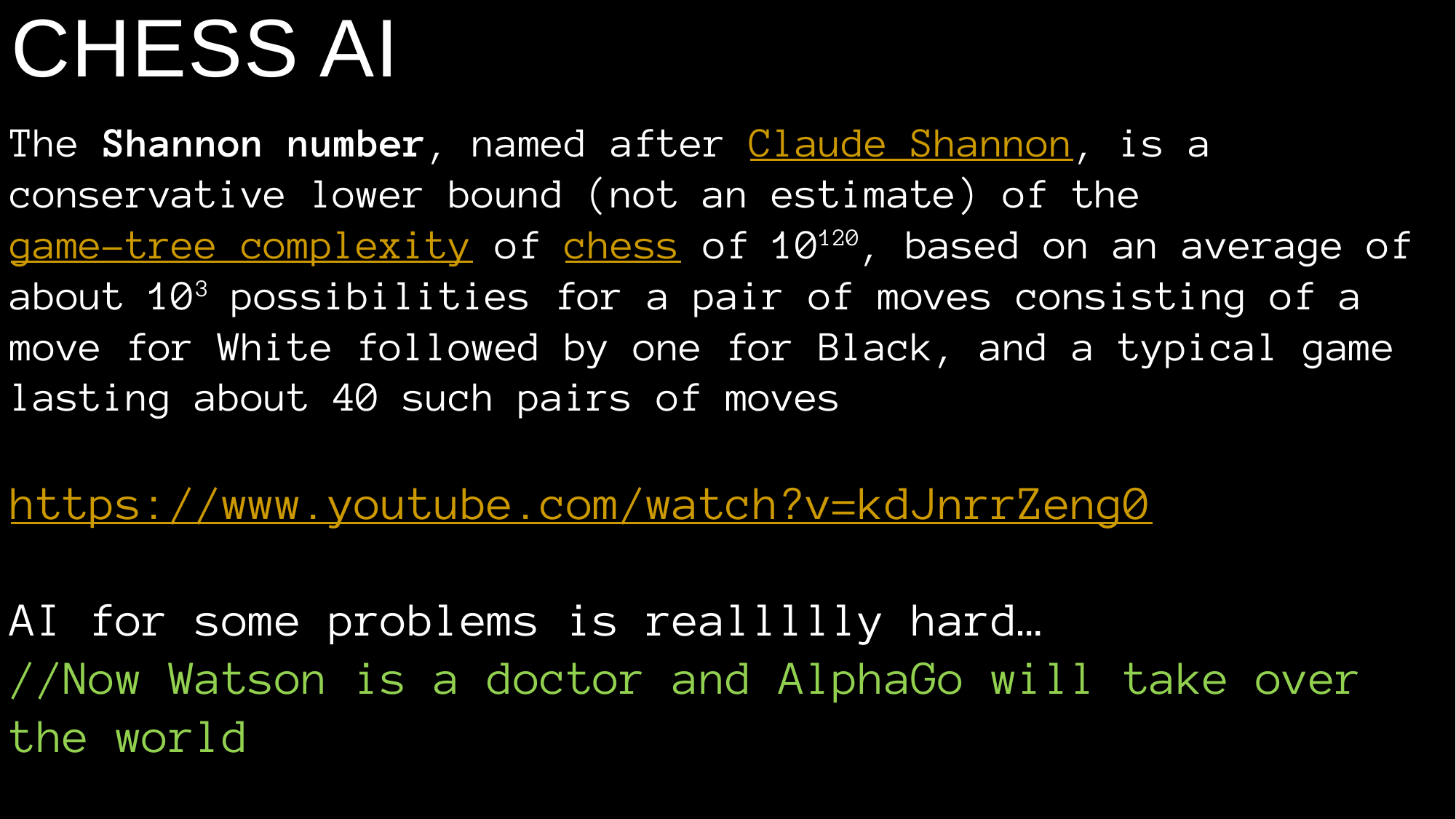

Chess AI
The Shannon number, named after Claude Shannon, is a conservative lower bound (not an estimate) of the game-tree complexity of chess of 10120, based on an average of about 103 possibilities for a pair of moves consisting of a move for White followed by one for Black, and a typical game lasting about 40 such pairs of moves

https://www.youtube.com/watch?v=kdJnrrZeng0

AI for some problems is reallllly hard…
//Now Watson is a doctor and AlphaGo will take over the world